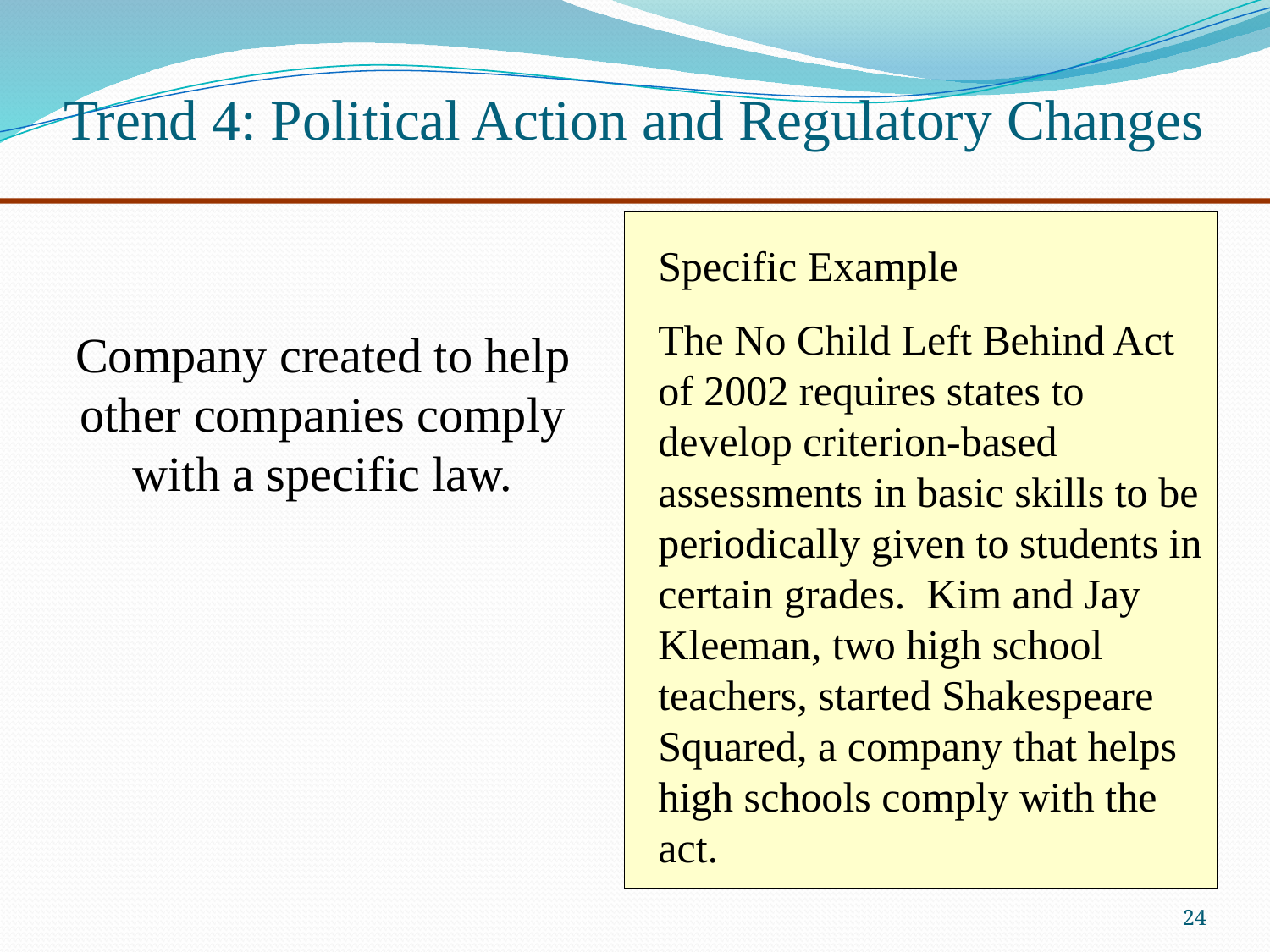

# Trend 4: Political Action and Regulatory Changes

Specific Example
The No Child Left Behind Act of 2002 requires states to develop criterion-based assessments in basic skills to be periodically given to students in certain grades.  Kim and Jay Kleeman, two high school teachers, started Shakespeare Squared, a company that helps high schools comply with the act.
Company created to help other companies comply with a specific law.
24